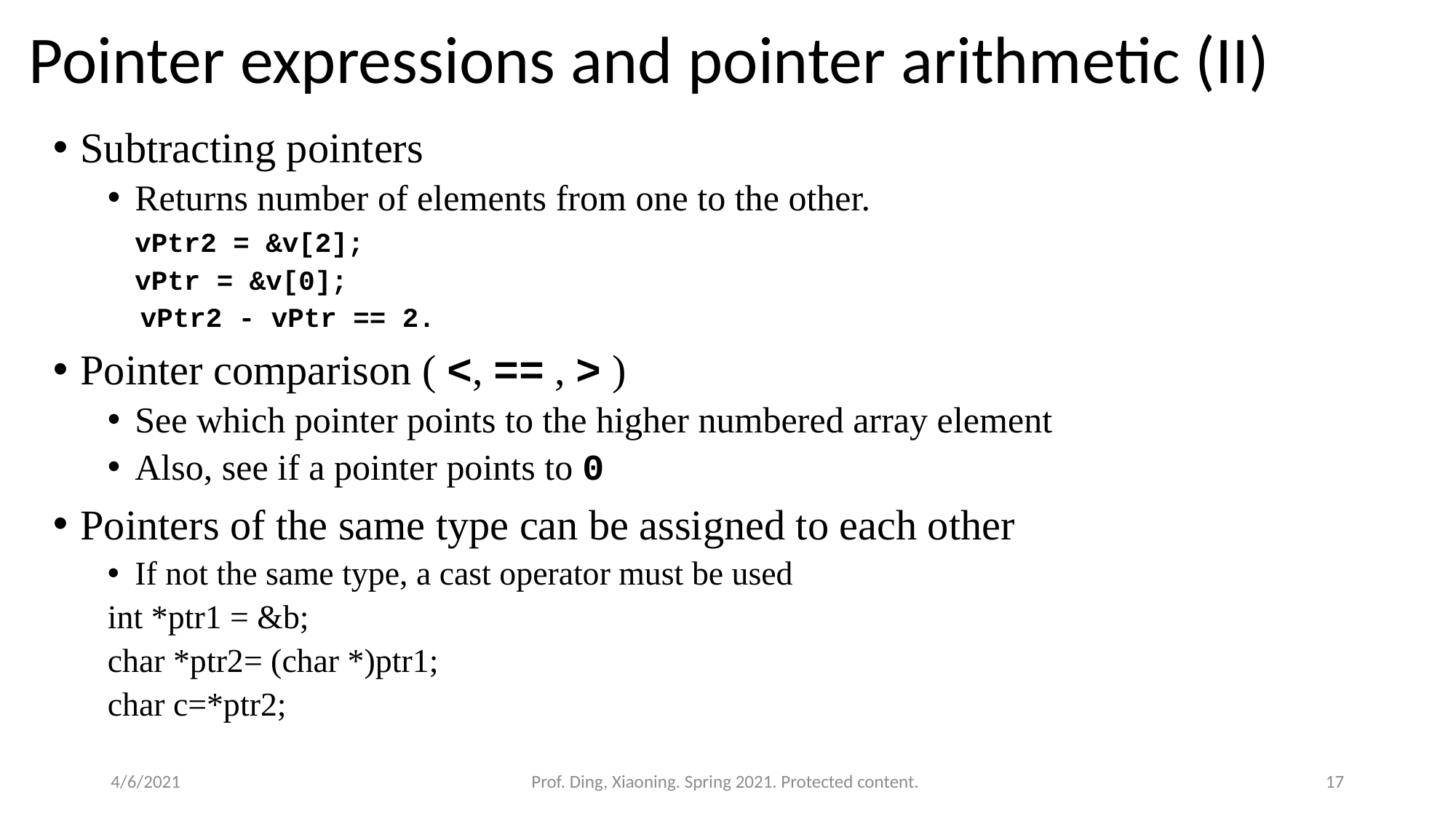

# Pointer expressions and pointer arithmetic (II)
Subtracting pointers
Returns number of elements from one to the other.
	vPtr2 = &v[2];
	vPtr = &v[0];
  vPtr2 - vPtr == 2.
Pointer comparison ( <, == , > )
See which pointer points to the higher numbered array element
Also, see if a pointer points to 0
Pointers of the same type can be assigned to each other
If not the same type, a cast operator must be used
int *ptr1 = &b;
char *ptr2= (char *)ptr1;
char c=*ptr2;
4/6/2021
Prof. Ding, Xiaoning. Spring 2021. Protected content.
17